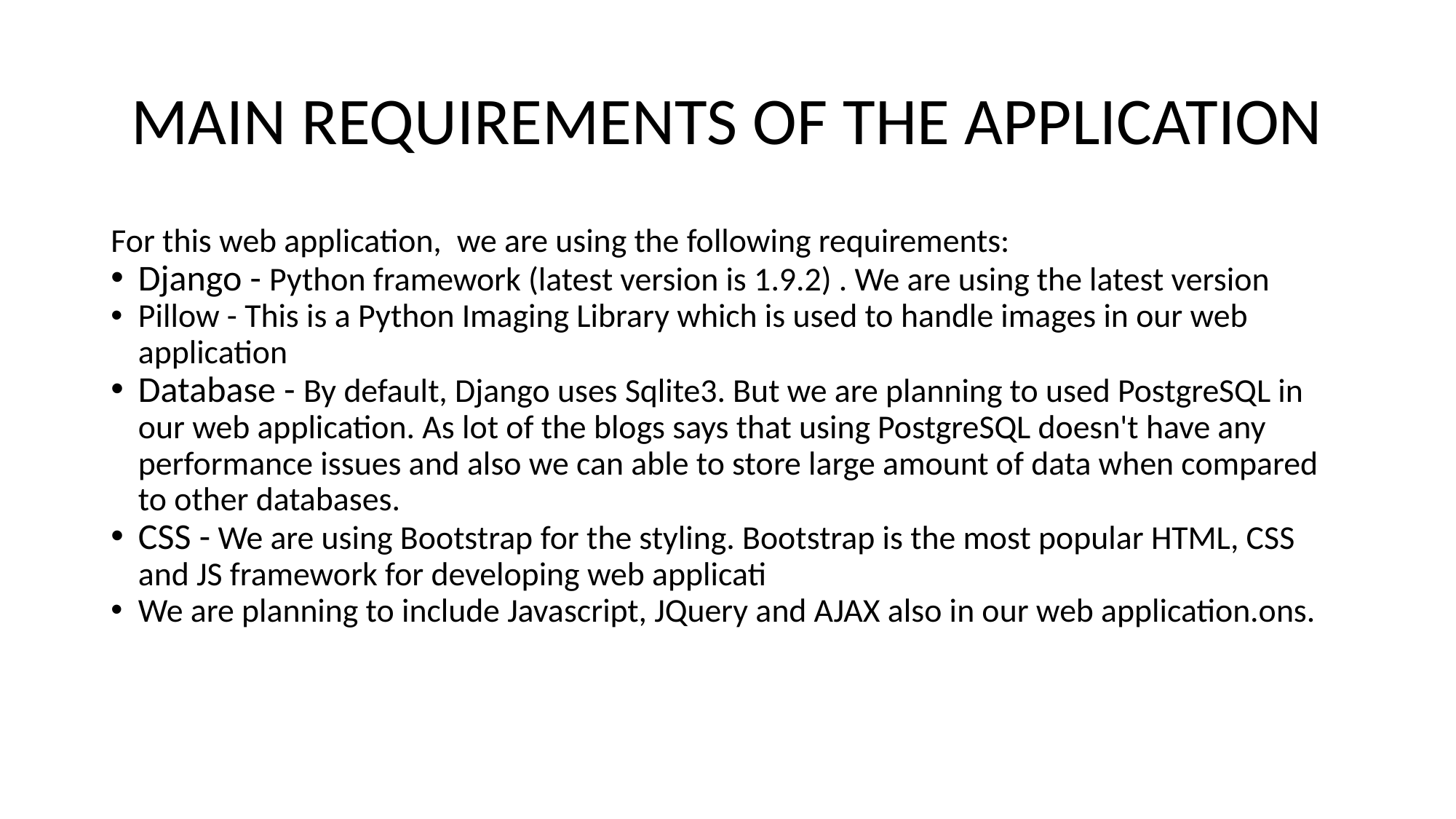

# MAIN REQUIREMENTS OF THE APPLICATION
For this web application,  we are using the following requirements:
Django - Python framework (latest version is 1.9.2) . We are using the latest version
Pillow - This is a Python Imaging Library which is used to handle images in our web application
Database - By default, Django uses Sqlite3. But we are planning to used PostgreSQL in our web application. As lot of the blogs says that using PostgreSQL doesn't have any performance issues and also we can able to store large amount of data when compared to other databases.
CSS - We are using Bootstrap for the styling. Bootstrap is the most popular HTML, CSS and JS framework for developing web applicati
We are planning to include Javascript, JQuery and AJAX also in our web application.ons.